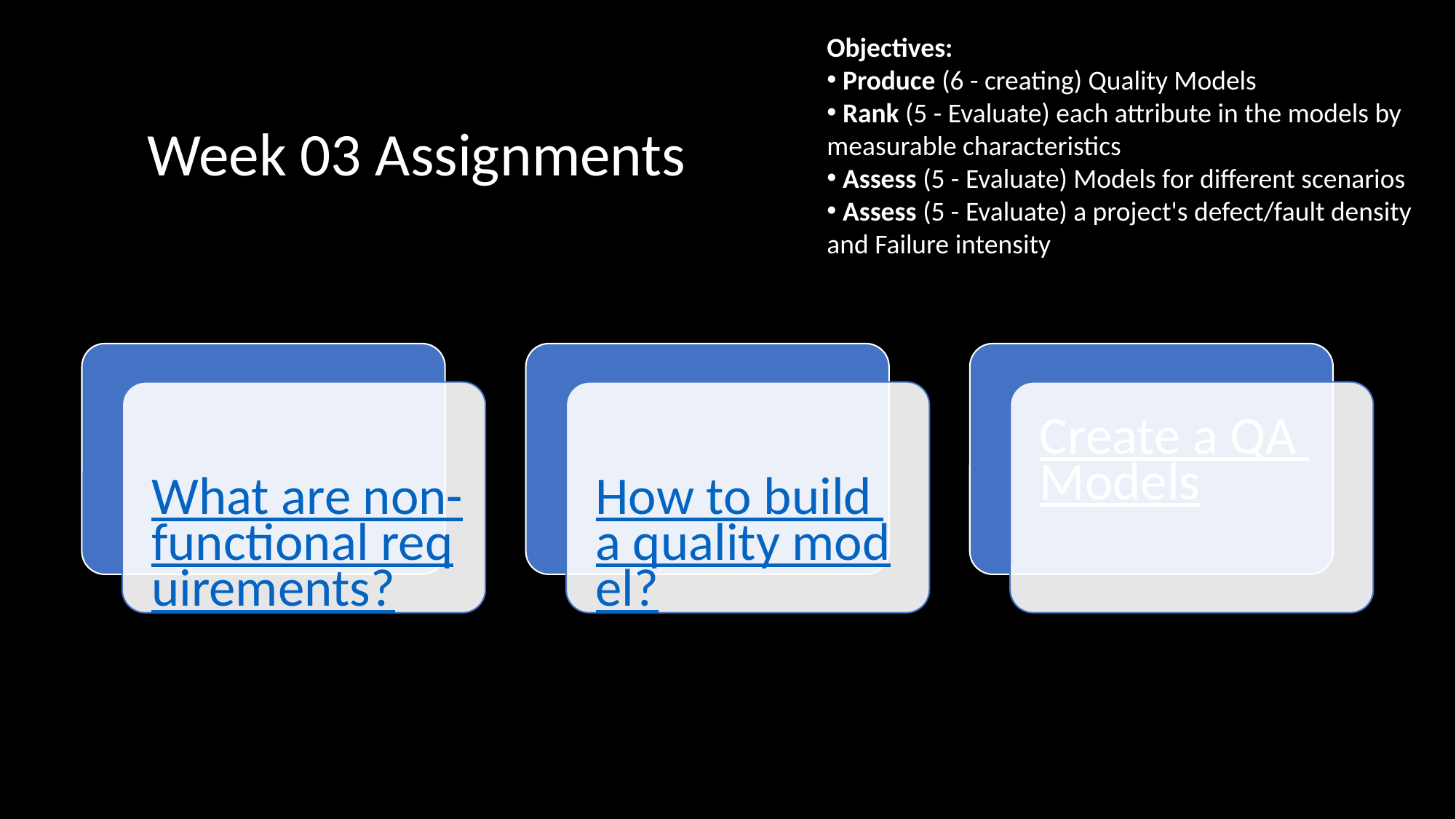

Objectives:
 Produce (6 - creating) Quality Models
 Rank (5 - Evaluate) each attribute in the models by measurable characteristics
 Assess (5 - Evaluate) Models for different scenarios
 Assess (5 - Evaluate) a project's defect/fault density and Failure intensity
# Week 03 Assignments
What are non-functional requirements?
How to build a quality model?
Create a QA Models